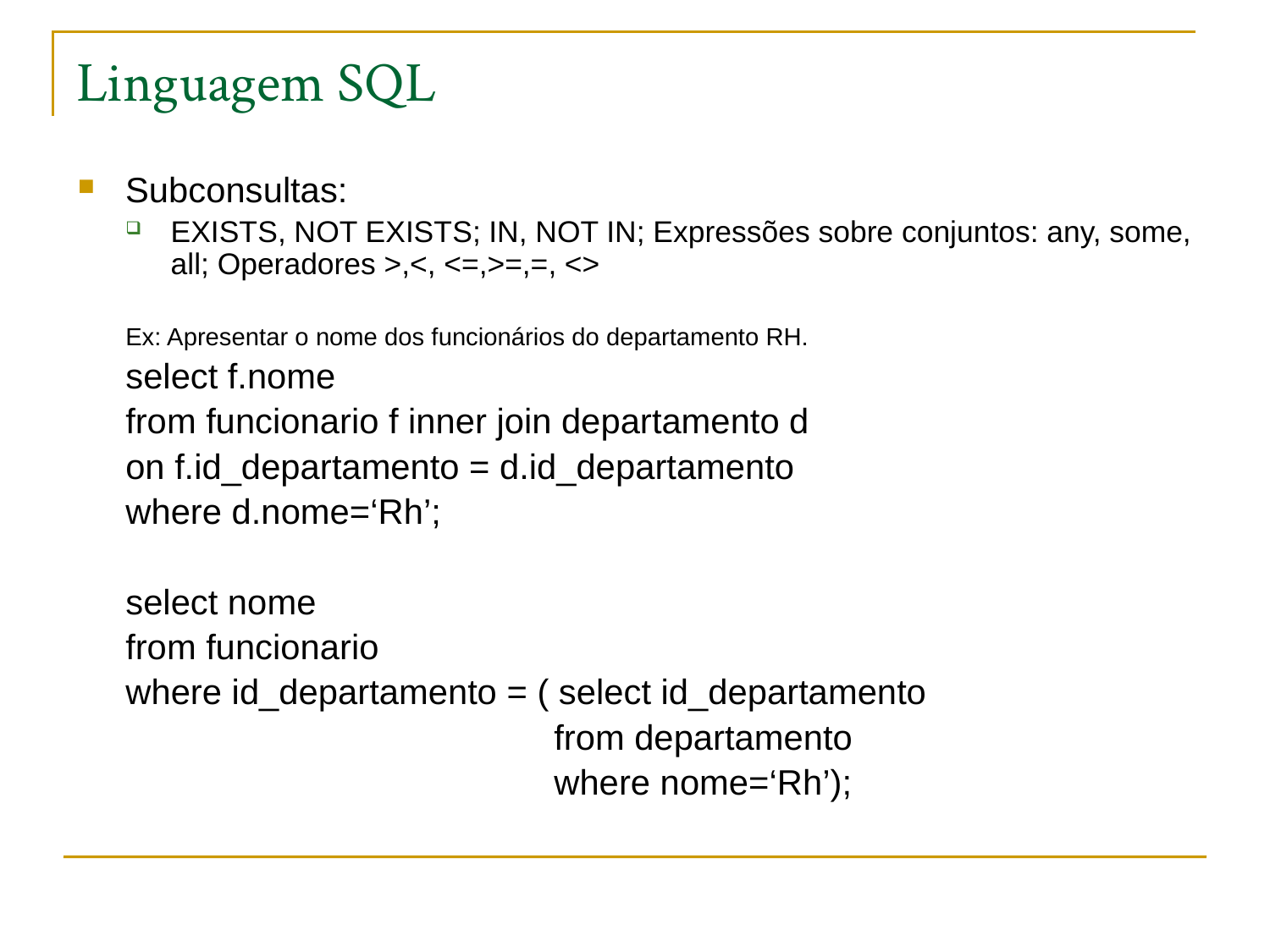

# Linguagem SQL
Subconsultas:
EXISTS, NOT EXISTS; IN, NOT IN; Expressões sobre conjuntos: any, some, all; Operadores >,<, <=,>=,=, <>

Ex: Apresentar o nome dos funcionários do departamento RH.
select f.nome
from funcionario f inner join departamento d
on f.id_departamento = d.id_departamento
where d.nome=‘Rh’;

select nome
from funcionario
where id_departamento = ( select id_departamento
                                            from departamento
                                            where nome=‘Rh’);